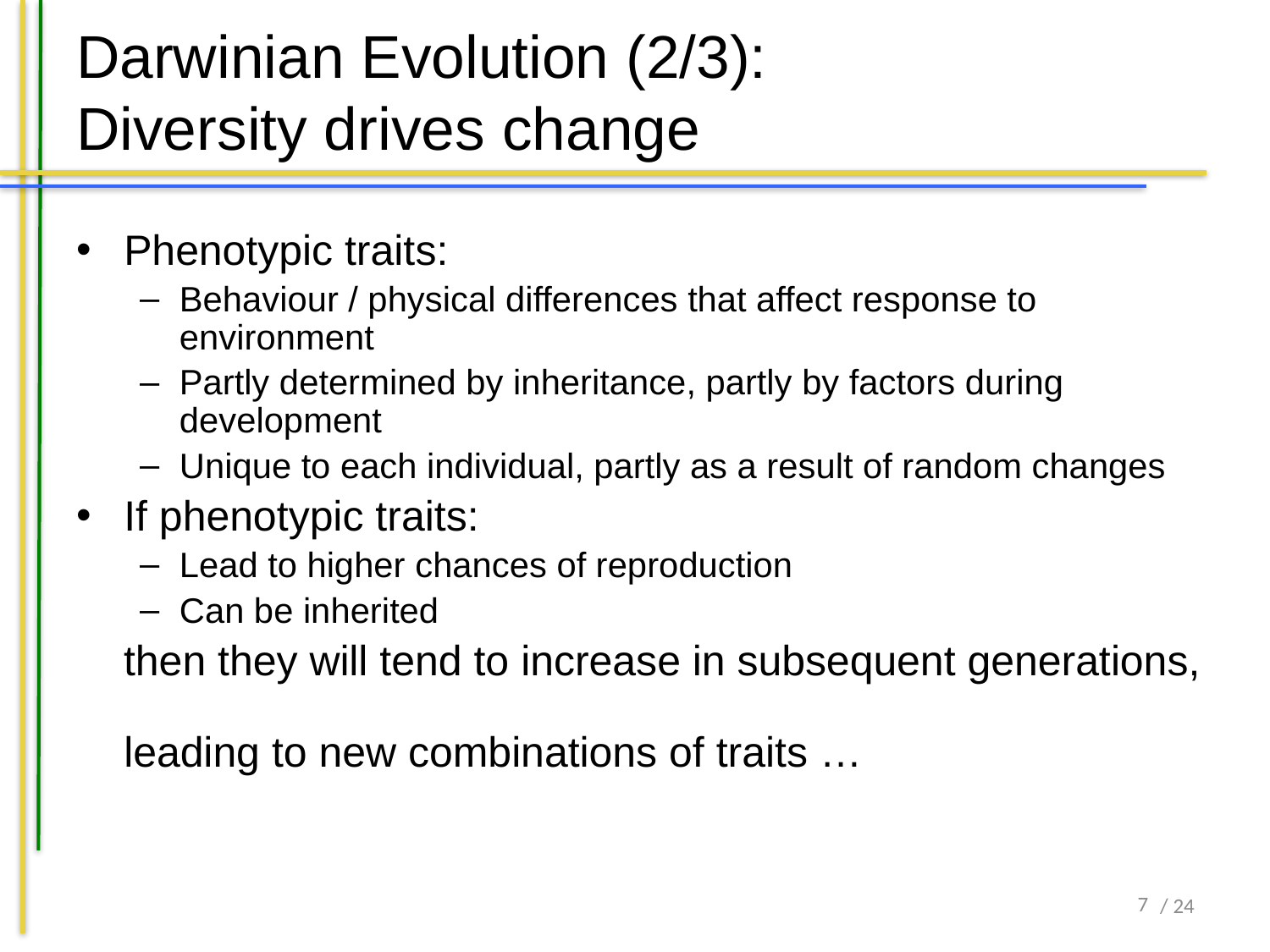

# Darwinian Evolution (2/3): Diversity drives change
Phenotypic traits:
Behaviour / physical differences that affect response to environment
Partly determined by inheritance, partly by factors during development
Unique to each individual, partly as a result of random changes
If phenotypic traits:
Lead to higher chances of reproduction
Can be inherited
    then they will tend to increase in subsequent generations,
leading to new combinations of traits …
7